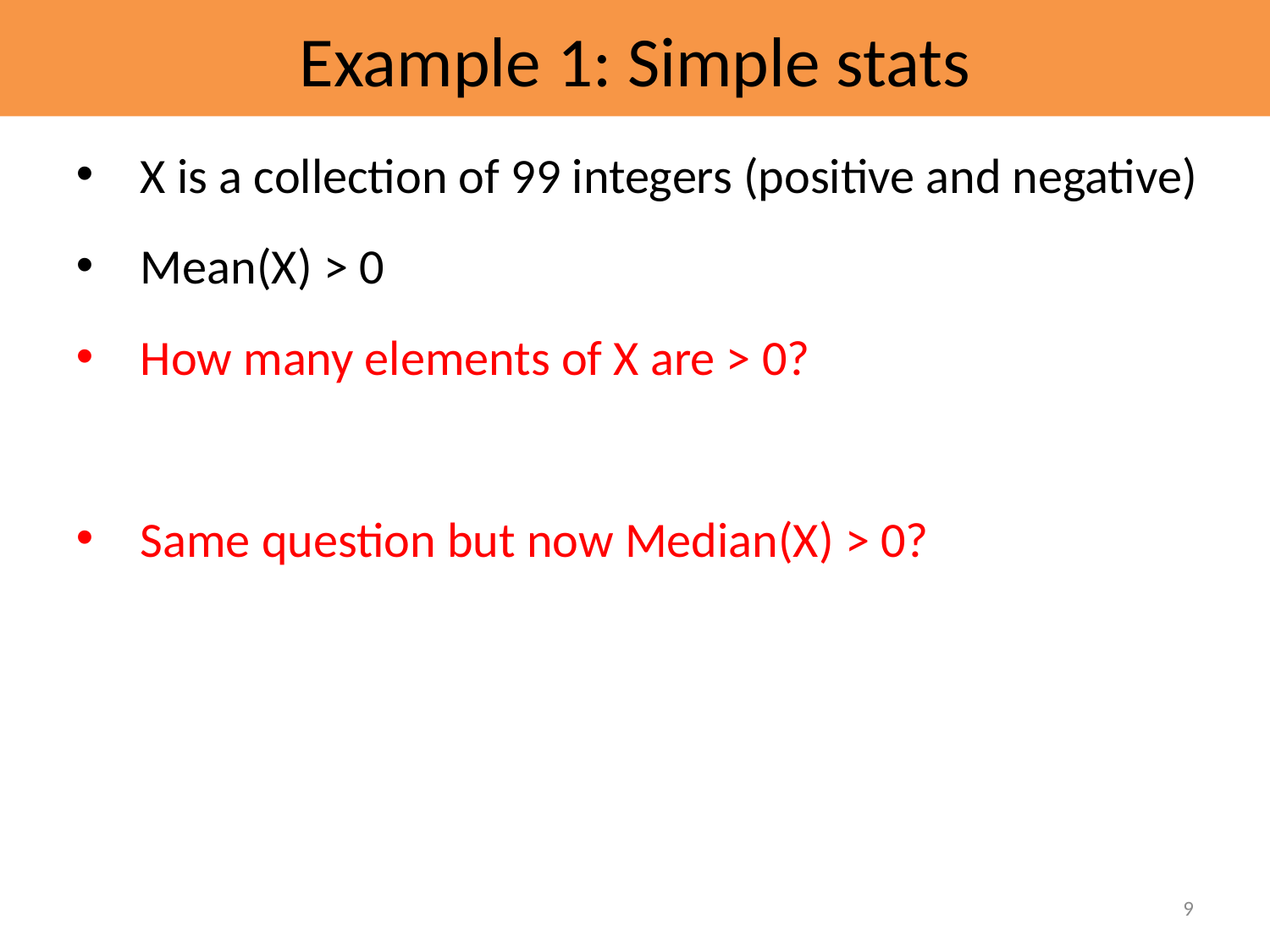

Example 1: Simple stats
X is a collection of 99 integers (positive and negative)
Mean(X) > 0
How many elements of X are > 0?

Same question but now Median(X) > 0?

9